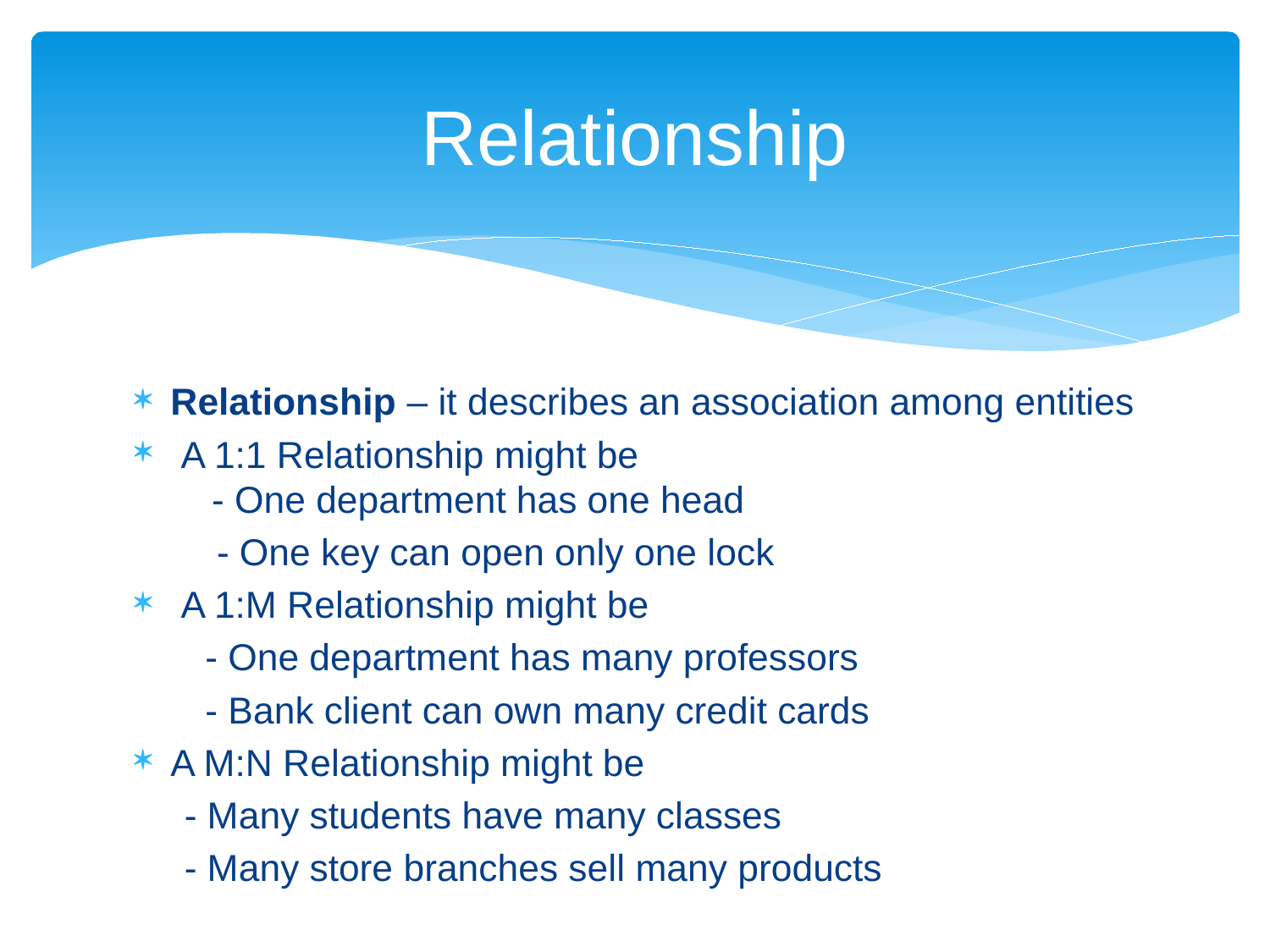

# Relationship
Relationship – it describes an association among entities
 A 1:1 Relationship might be
    - One department has one head
        - One key can open only one lock
 A 1:M Relationship might be
   - One department has many professors
   - Bank client can own many credit cards
A M:N Relationship might be
 - Many students have many classes
 - Many store branches sell many products